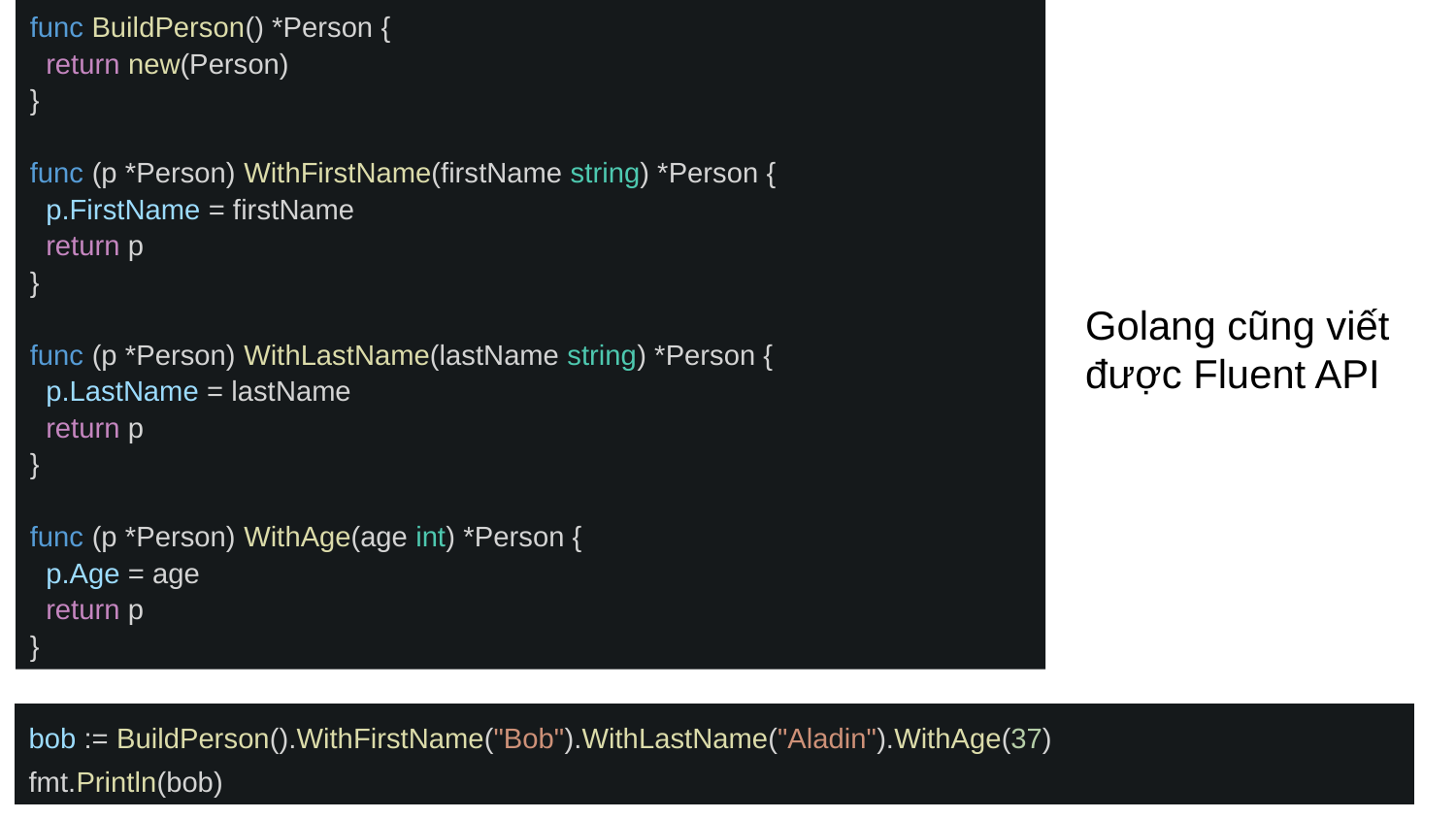

func BuildPerson() *Person {
  return new(Person)
}

func (p *Person) WithFirstName(firstName string) *Person {
  p.FirstName = firstName
  return p
}

func (p *Person) WithLastName(lastName string) *Person {
  p.LastName = lastName
  return p
}

func (p *Person) WithAge(age int) *Person {
  p.Age = age
  return p
}
Golang cũng viết
được Fluent API
bob := BuildPerson().WithFirstName("Bob").WithLastName("Aladin").WithAge(37)
fmt.Println(bob)